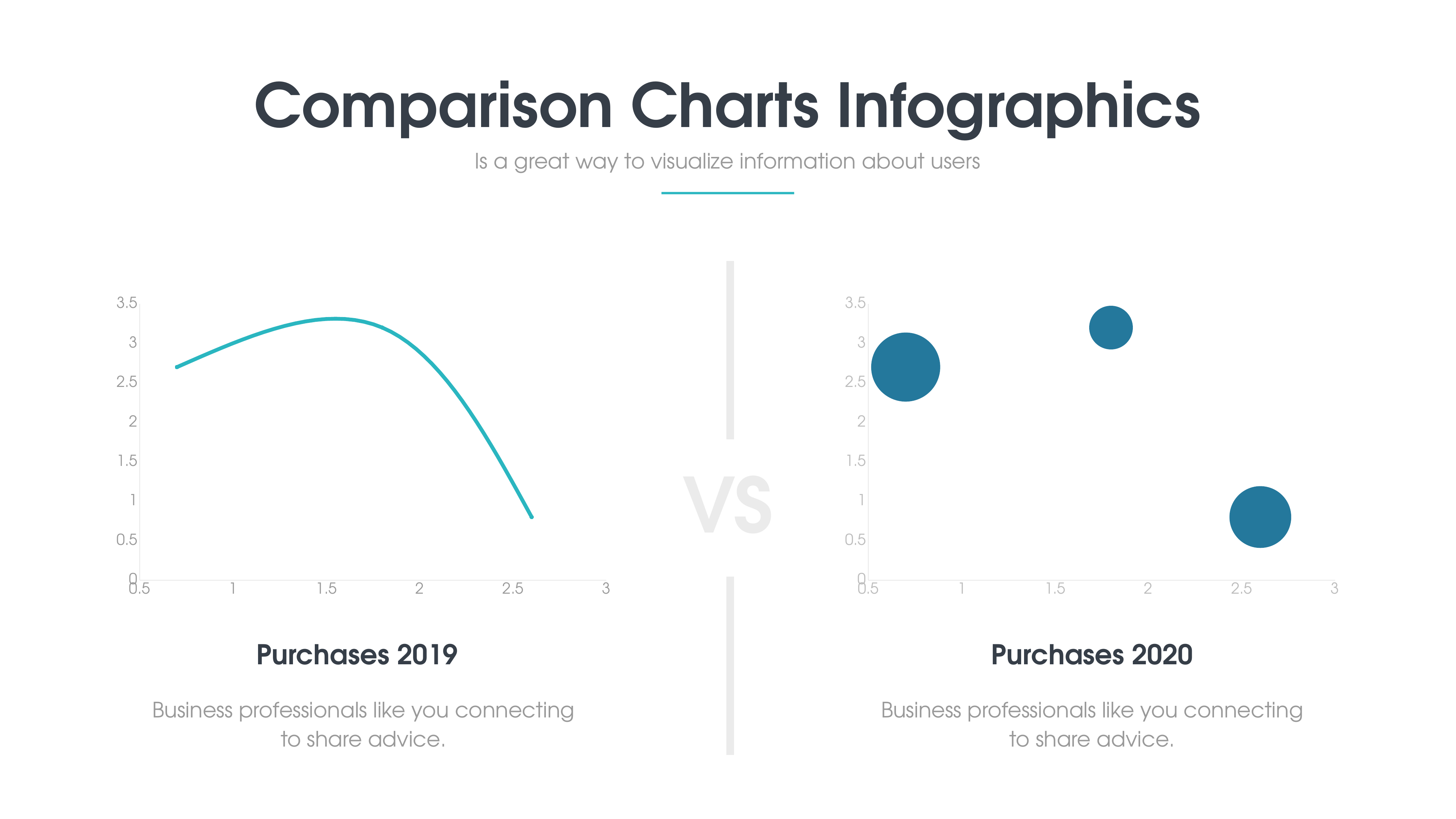

Comparison Charts Infographics
Is a great way to visualize information about users

VS

### Chart

| Category | Y-Values |
|---|---|

### Chart

| Category | Y-Values |
|---|---|
Purchases 2019
Business professionals like you connecting to share advice.
Purchases 2020
Business professionals like you connecting to share advice.